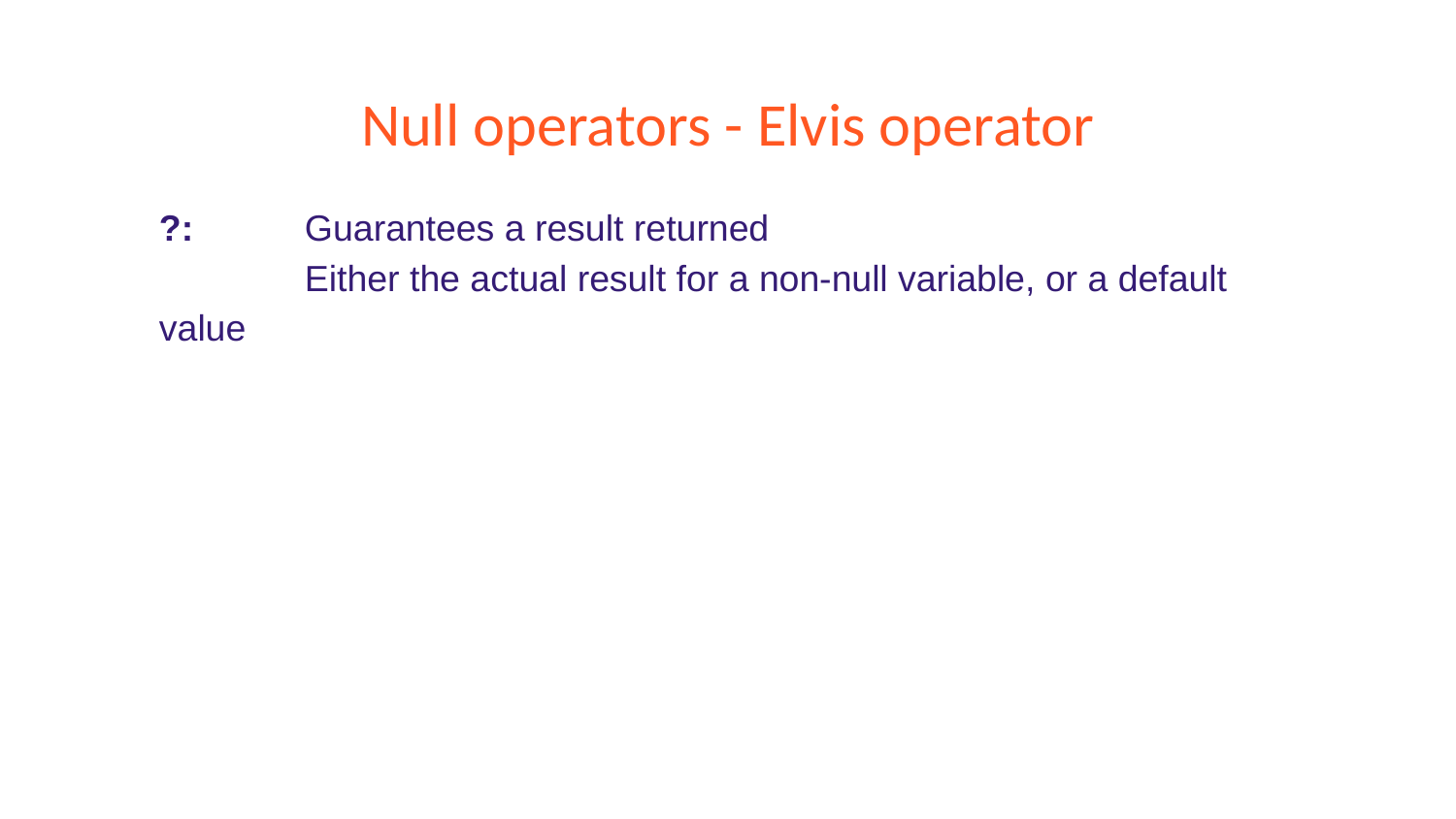

# Null operators - Elvis operator
?:	Guarantees a result returned
	Either the actual result for a non-null variable, or a default value